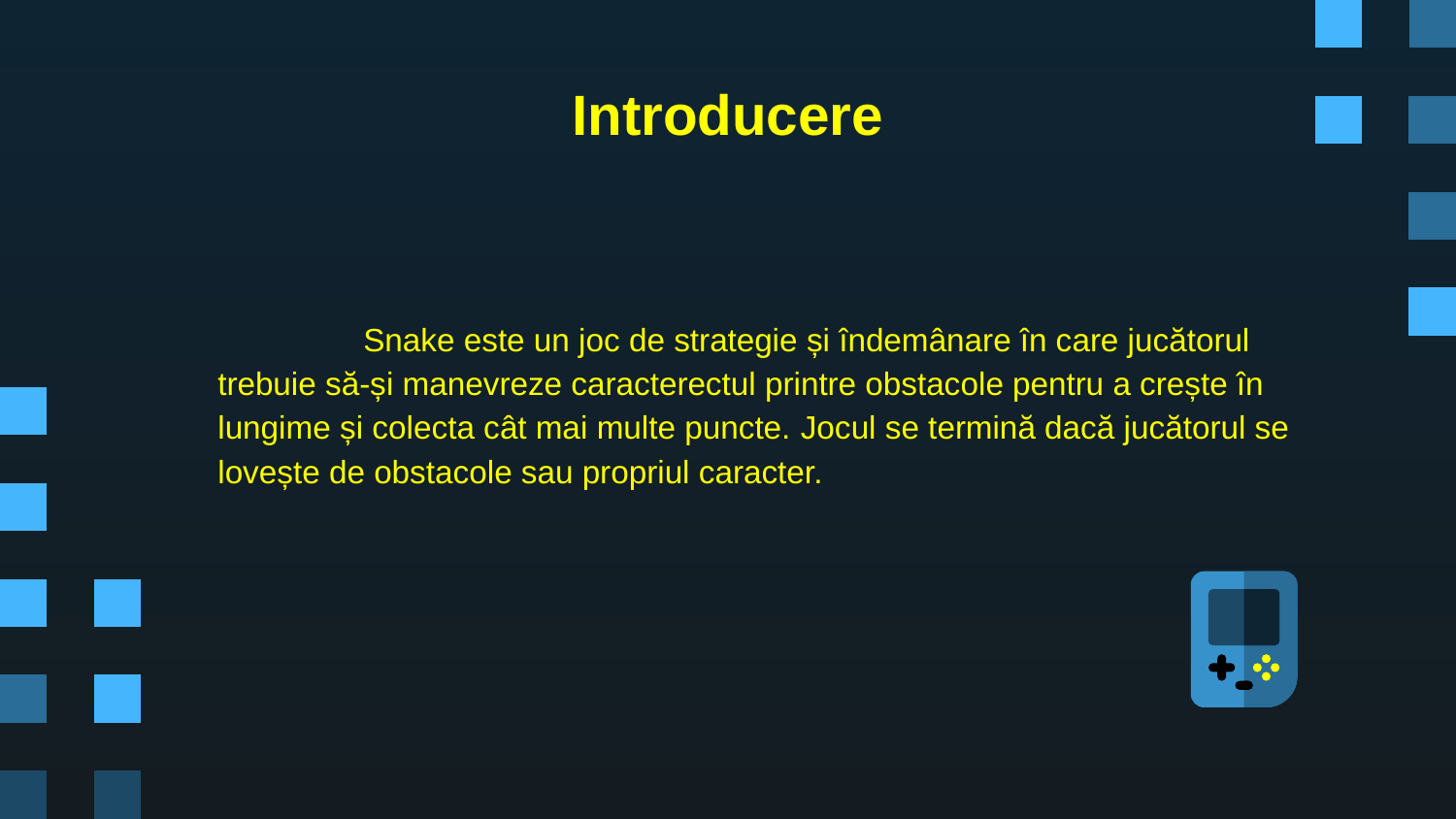

# Introducere

	Snake este un joc de strategie și îndemânare în care jucătorul trebuie să-și manevreze caracterectul printre obstacole pentru a crește în lungime și colecta cât mai multe puncte. Jocul se termină dacă jucătorul se lovește de obstacole sau propriul caracter.